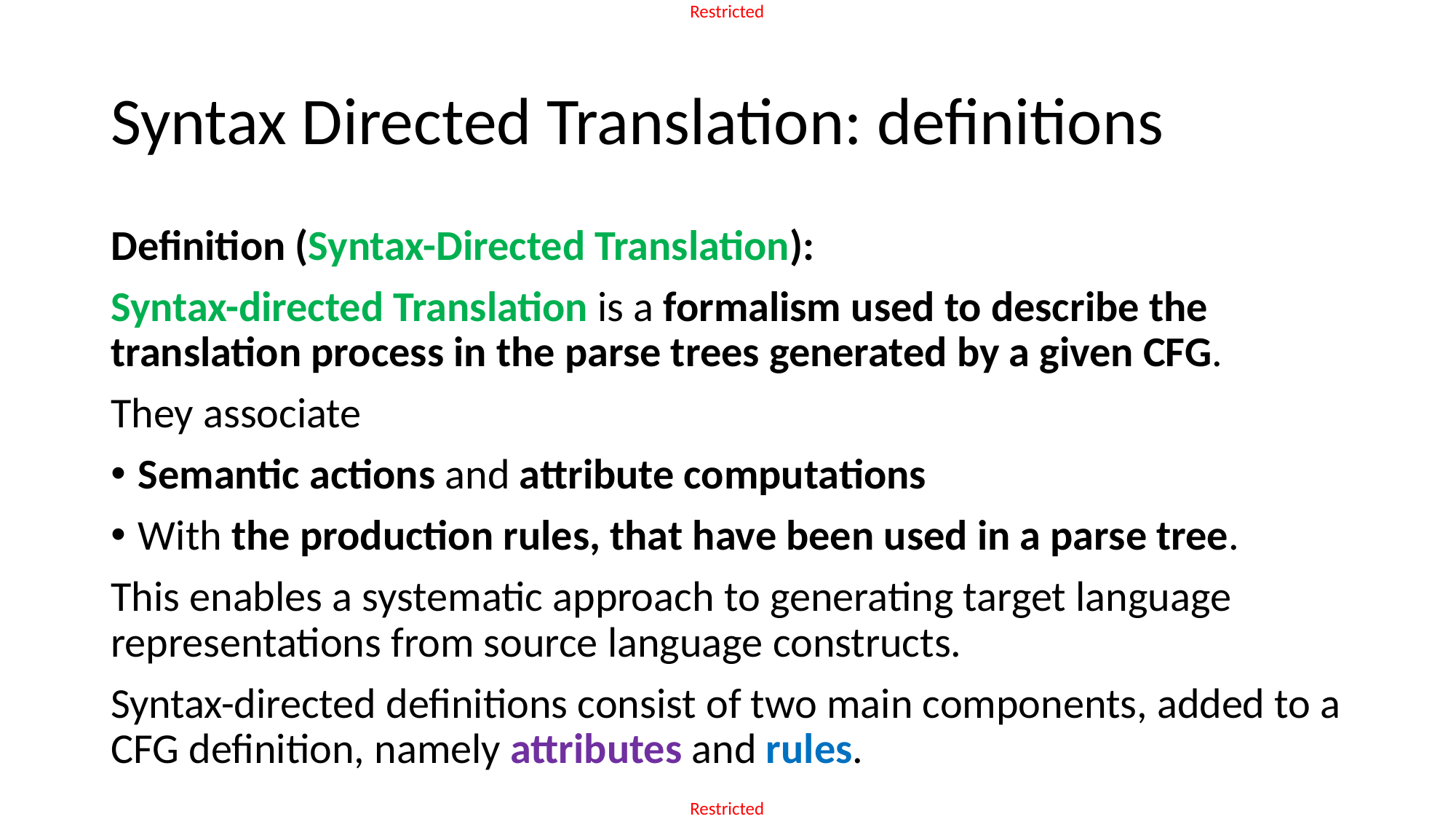

# Syntax Directed Translation: definitions
Definition (Syntax-Directed Translation):
Syntax-directed Translation is a formalism used to describe the translation process in the parse trees generated by a given CFG.
They associate
Semantic actions and attribute computations
With the production rules, that have been used in a parse tree.
This enables a systematic approach to generating target language representations from source language constructs.
Syntax-directed definitions consist of two main components, added to a CFG definition, namely attributes and rules.